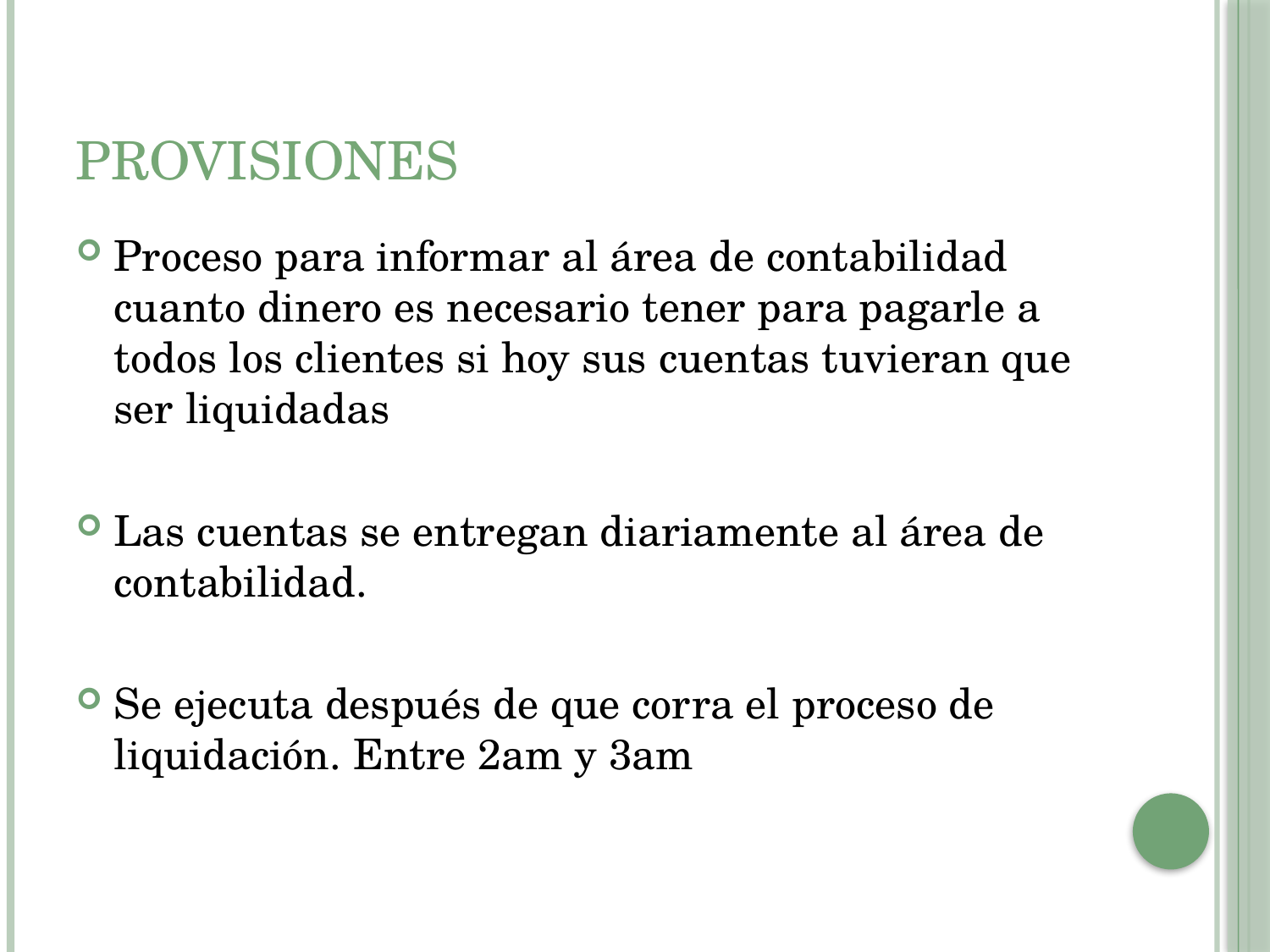

# Provisiones
Proceso para informar al área de contabilidad cuanto dinero es necesario tener para pagarle a todos los clientes si hoy sus cuentas tuvieran que ser liquidadas

Las cuentas se entregan diariamente al área de contabilidad.

Se ejecuta después de que corra el proceso de liquidación. Entre 2am y 3am